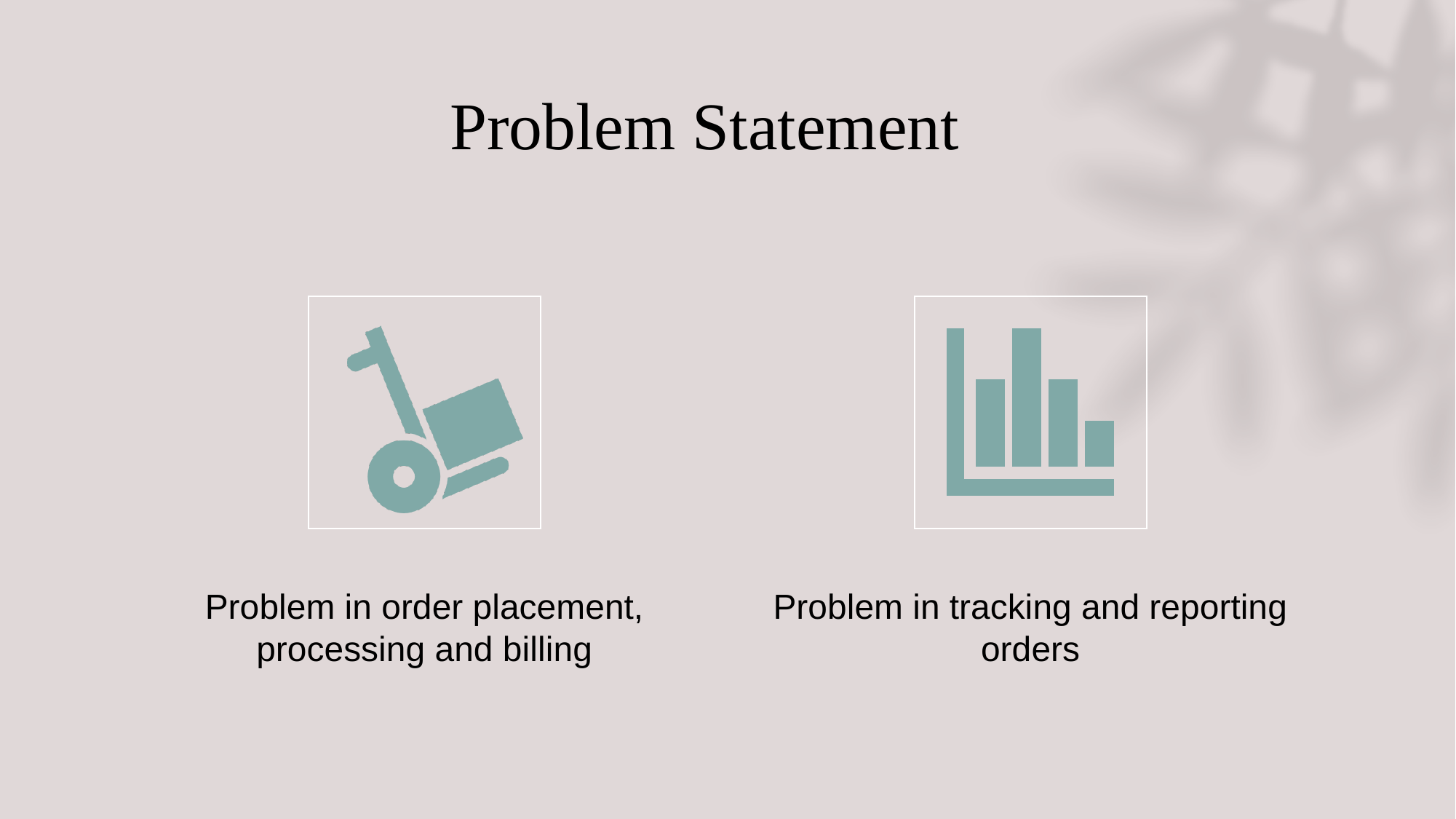

# Problem Statement
Problem in order placement, processing and billing
Problem in tracking and reporting orders